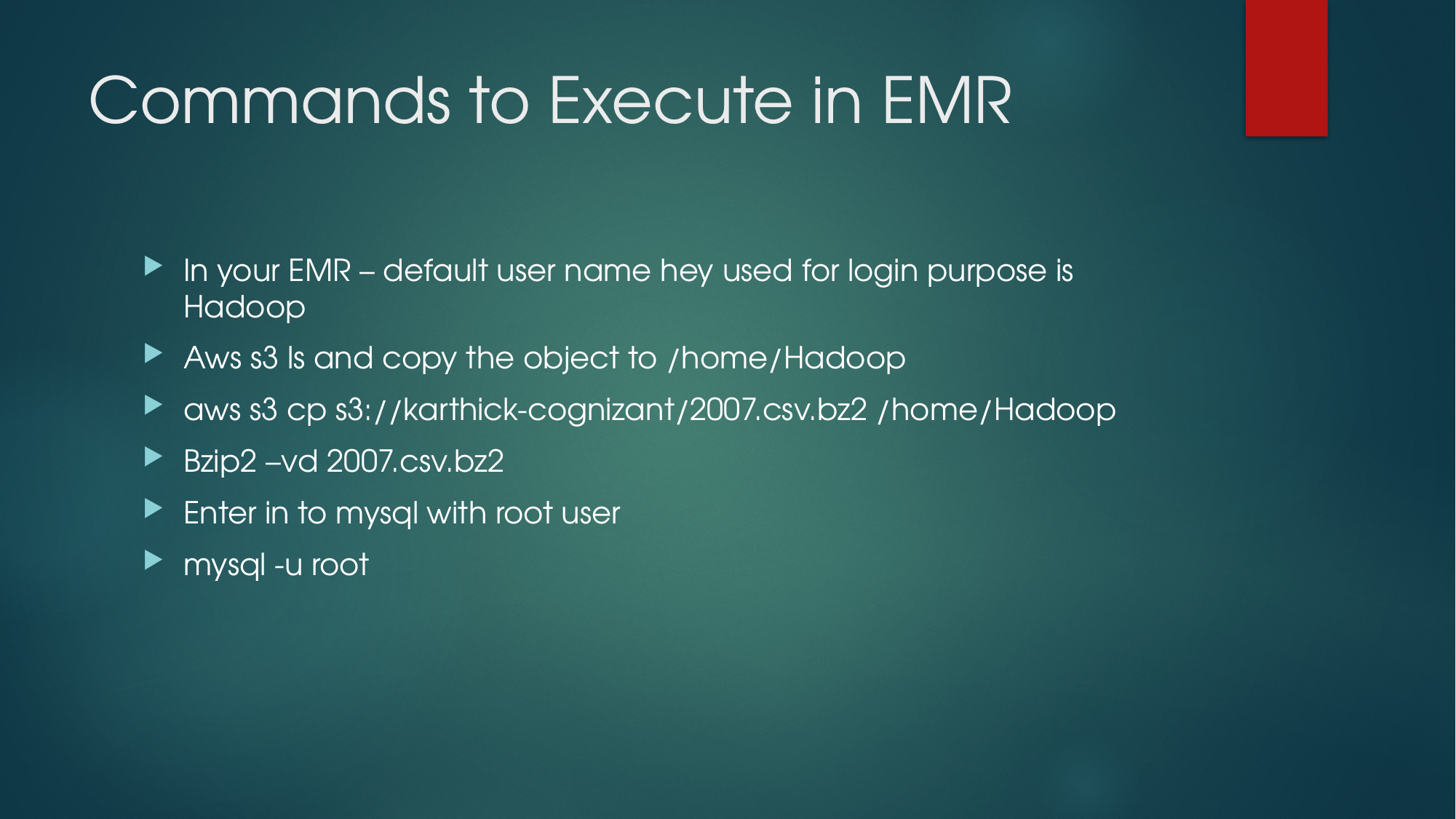

# Commands to Execute in EMR
In your EMR – default user name hey used for login purpose is Hadoop
Aws s3 ls and copy the object to /home/Hadoop
aws s3 cp s3://karthick-cognizant/2007.csv.bz2 /home/Hadoop
Bzip2 –vd 2007.csv.bz2
Enter in to mysql with root user
mysql -u root